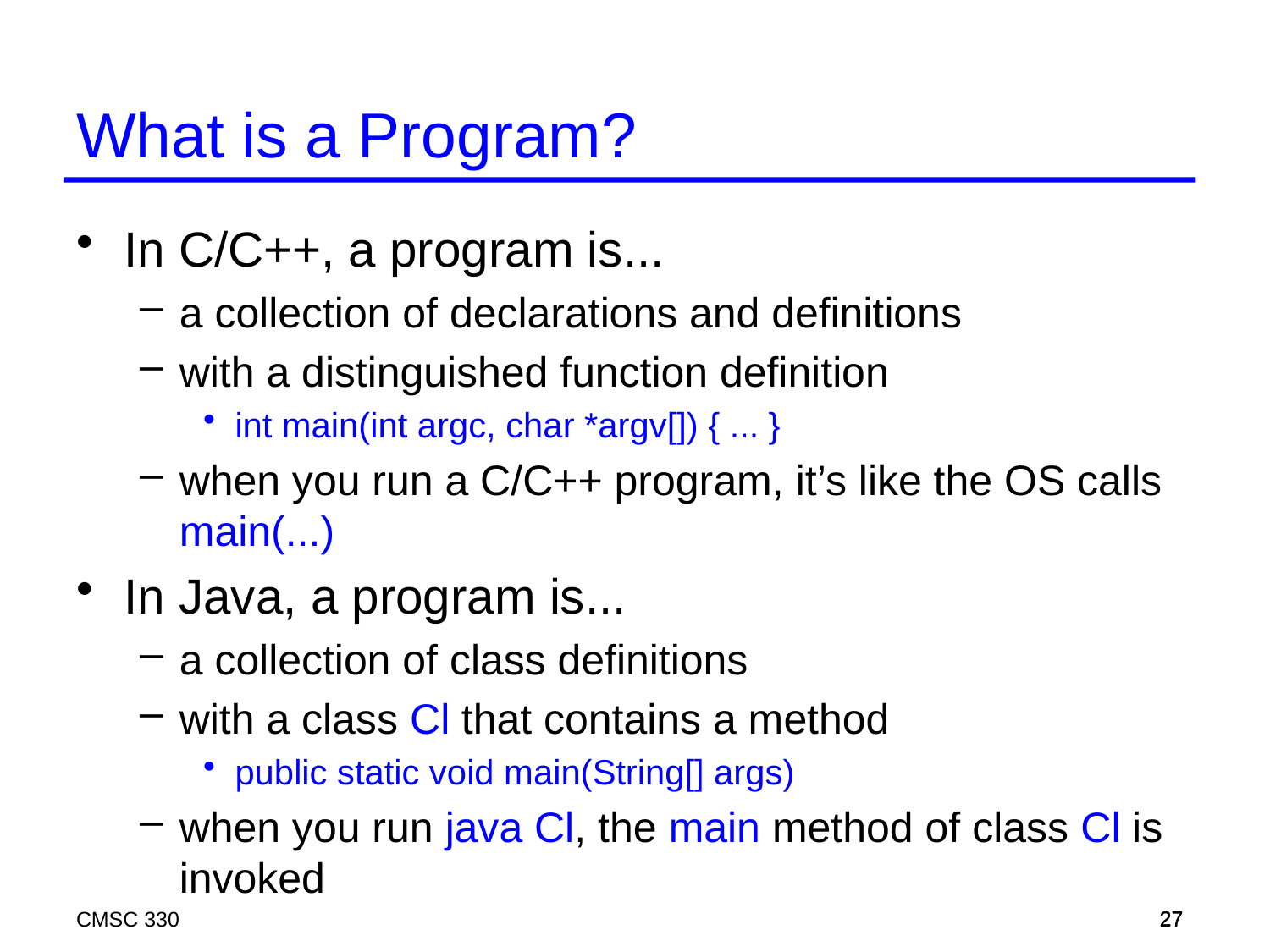

# What is a Program?
In C/C++, a program is...
a collection of declarations and definitions
with a distinguished function definition
int main(int argc, char *argv[]) { ... }
when you run a C/C++ program, it’s like the OS calls main(...)
In Java, a program is...
a collection of class definitions
with a class Cl that contains a method
public static void main(String[] args)
when you run java Cl, the main method of class Cl is invoked
CMSC 330
27
27